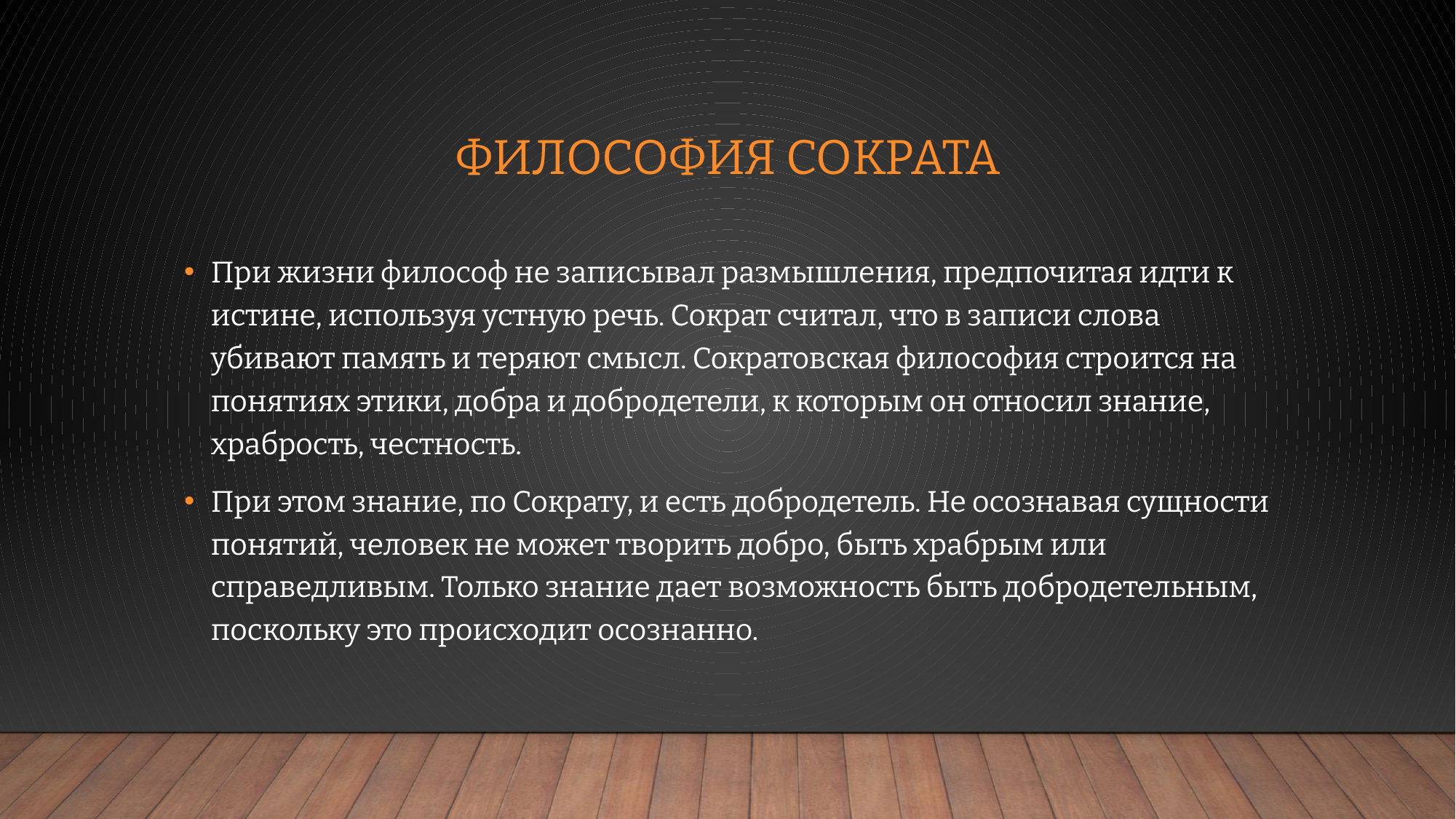

# Философия сократа
При жизни философ не записывал размышления, предпочитая идти к истине, используя устную речь. Сократ считал, что в записи слова убивают память и теряют смысл. Сократовская философия строится на понятиях этики, добра и добродетели, к которым он относил знание, храбрость, честность.
При этом знание, по Сократу, и есть добродетель. Не осознавая сущности понятий, человек не может творить добро, быть храбрым или справедливым. Только знание дает возможность быть добродетельным, поскольку это происходит осознанно.